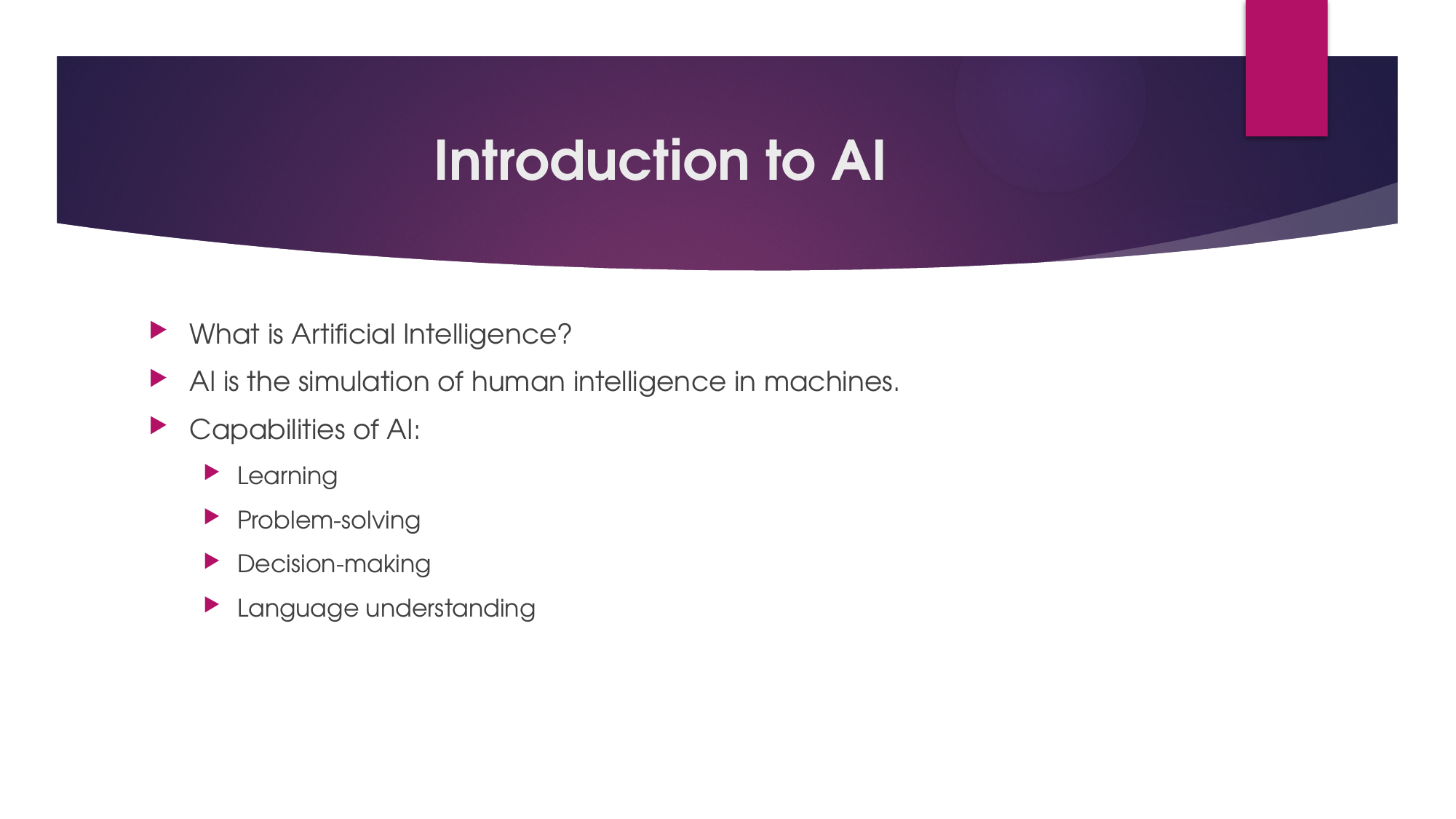

# Introduction to AI
What is Artificial Intelligence?
AI is the simulation of human intelligence in machines.
Capabilities of AI:
Learning
Problem-solving
Decision-making
Language understanding